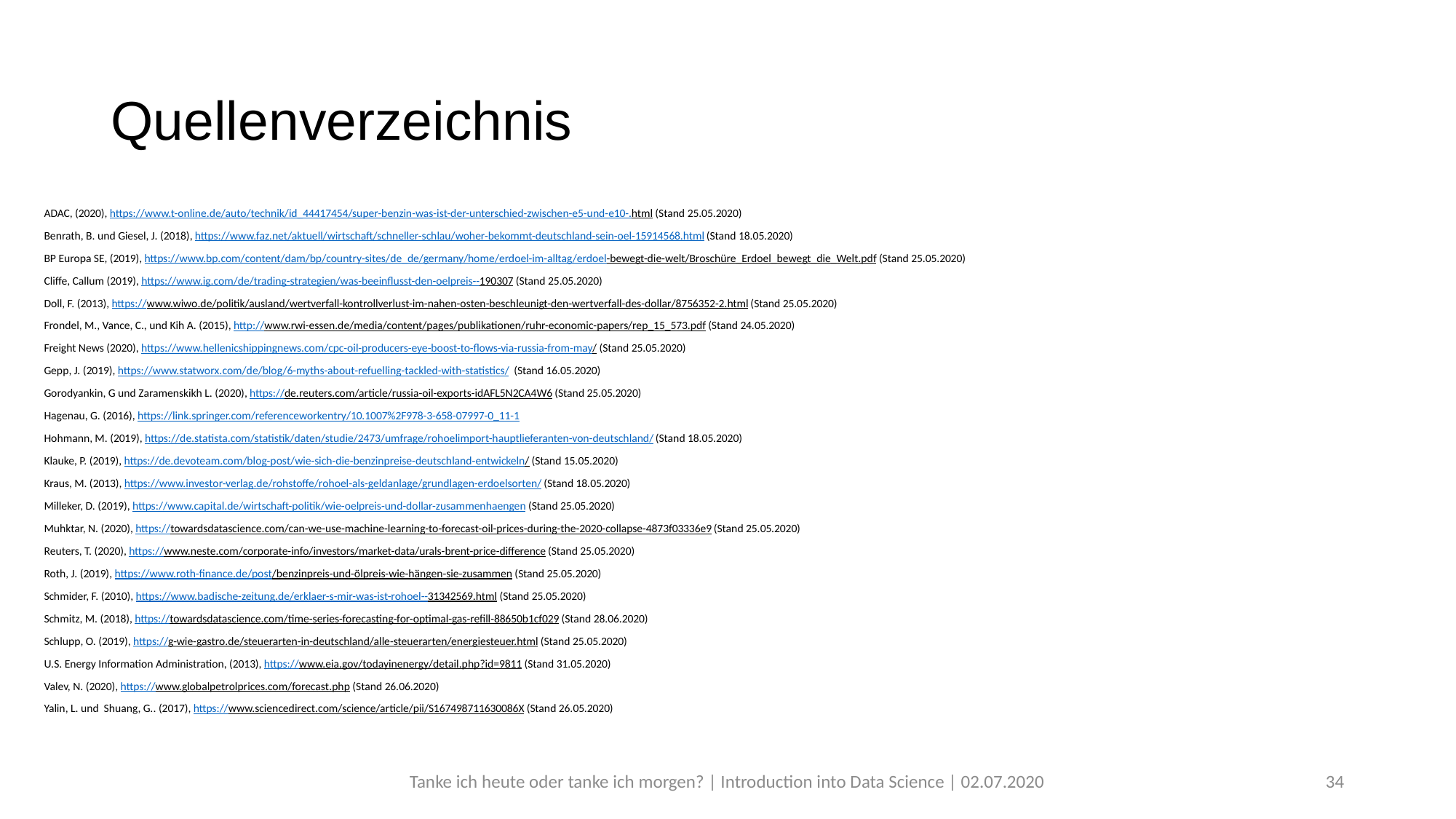

# Quellenverzeichnis
ADAC, (2020), https://www.t-online.de/auto/technik/id_44417454/super-benzin-was-ist-der-unterschied-zwischen-e5-und-e10-.html (Stand 25.05.2020)
Benrath, B. und Giesel, J. (2018), https://www.faz.net/aktuell/wirtschaft/schneller-schlau/woher-bekommt-deutschland-sein-oel-15914568.html (Stand 18.05.2020)
BP Europa SE, (2019), https://www.bp.com/content/dam/bp/country-sites/de_de/germany/home/erdoel-im-alltag/erdoel-bewegt-die-welt/Broschüre_Erdoel_bewegt_die_Welt.pdf (Stand 25.05.2020)
Cliffe, Callum (2019), https://www.ig.com/de/trading-strategien/was-beeinflusst-den-oelpreis--190307 (Stand 25.05.2020)
Doll, F. (2013), https://www.wiwo.de/politik/ausland/wertverfall-kontrollverlust-im-nahen-osten-beschleunigt-den-wertverfall-des-dollar/8756352-2.html (Stand 25.05.2020)
Frondel, M., Vance, C., und Kih A. (2015), http://www.rwi-essen.de/media/content/pages/publikationen/ruhr-economic-papers/rep_15_573.pdf (Stand 24.05.2020)
Freight News (2020), https://www.hellenicshippingnews.com/cpc-oil-producers-eye-boost-to-flows-via-russia-from-may/ (Stand 25.05.2020)
Gepp, J. (2019), https://www.statworx.com/de/blog/6-myths-about-refuelling-tackled-with-statistics/  (Stand 16.05.2020)
Gorodyankin, G und Zaramenskikh L. (2020), https://de.reuters.com/article/russia-oil-exports-idAFL5N2CA4W6 (Stand 25.05.2020)
Hagenau, G. (2016), https://link.springer.com/referenceworkentry/10.1007%2F978-3-658-07997-0_11-1
Hohmann, M. (2019), https://de.statista.com/statistik/daten/studie/2473/umfrage/rohoelimport-hauptlieferanten-von-deutschland/ (Stand 18.05.2020)
Klauke, P. (2019), https://de.devoteam.com/blog-post/wie-sich-die-benzinpreise-deutschland-entwickeln/ (Stand 15.05.2020)
Kraus, M. (2013), https://www.investor-verlag.de/rohstoffe/rohoel-als-geldanlage/grundlagen-erdoelsorten/ (Stand 18.05.2020)
Milleker, D. (2019), https://www.capital.de/wirtschaft-politik/wie-oelpreis-und-dollar-zusammenhaengen (Stand 25.05.2020)
Muhktar, N. (2020), https://towardsdatascience.com/can-we-use-machine-learning-to-forecast-oil-prices-during-the-2020-collapse-4873f03336e9 (Stand 25.05.2020)
Reuters, T. (2020), https://www.neste.com/corporate-info/investors/market-data/urals-brent-price-difference (Stand 25.05.2020)
Roth, J. (2019), https://www.roth-finance.de/post/benzinpreis-und-ölpreis-wie-hängen-sie-zusammen (Stand 25.05.2020)
Schmider, F. (2010), https://www.badische-zeitung.de/erklaer-s-mir-was-ist-rohoel--31342569.html (Stand 25.05.2020)
Schmitz, M. (2018), https://towardsdatascience.com/time-series-forecasting-for-optimal-gas-refill-88650b1cf029 (Stand 28.06.2020)
Schlupp, O. (2019), https://g-wie-gastro.de/steuerarten-in-deutschland/alle-steuerarten/energiesteuer.html (Stand 25.05.2020)
U.S. Energy Information Administration, (2013), https://www.eia.gov/todayinenergy/detail.php?id=9811 (Stand 31.05.2020)
Valev, N. (2020), https://www.globalpetrolprices.com/forecast.php (Stand 26.06.2020)
Yalin, L. und  Shuang, G.. (2017), https://www.sciencedirect.com/science/article/pii/S167498711630086X (Stand 26.05.2020)
Tanke ich heute oder tanke ich morgen? | Introduction into Data Science | 02.07.2020
34